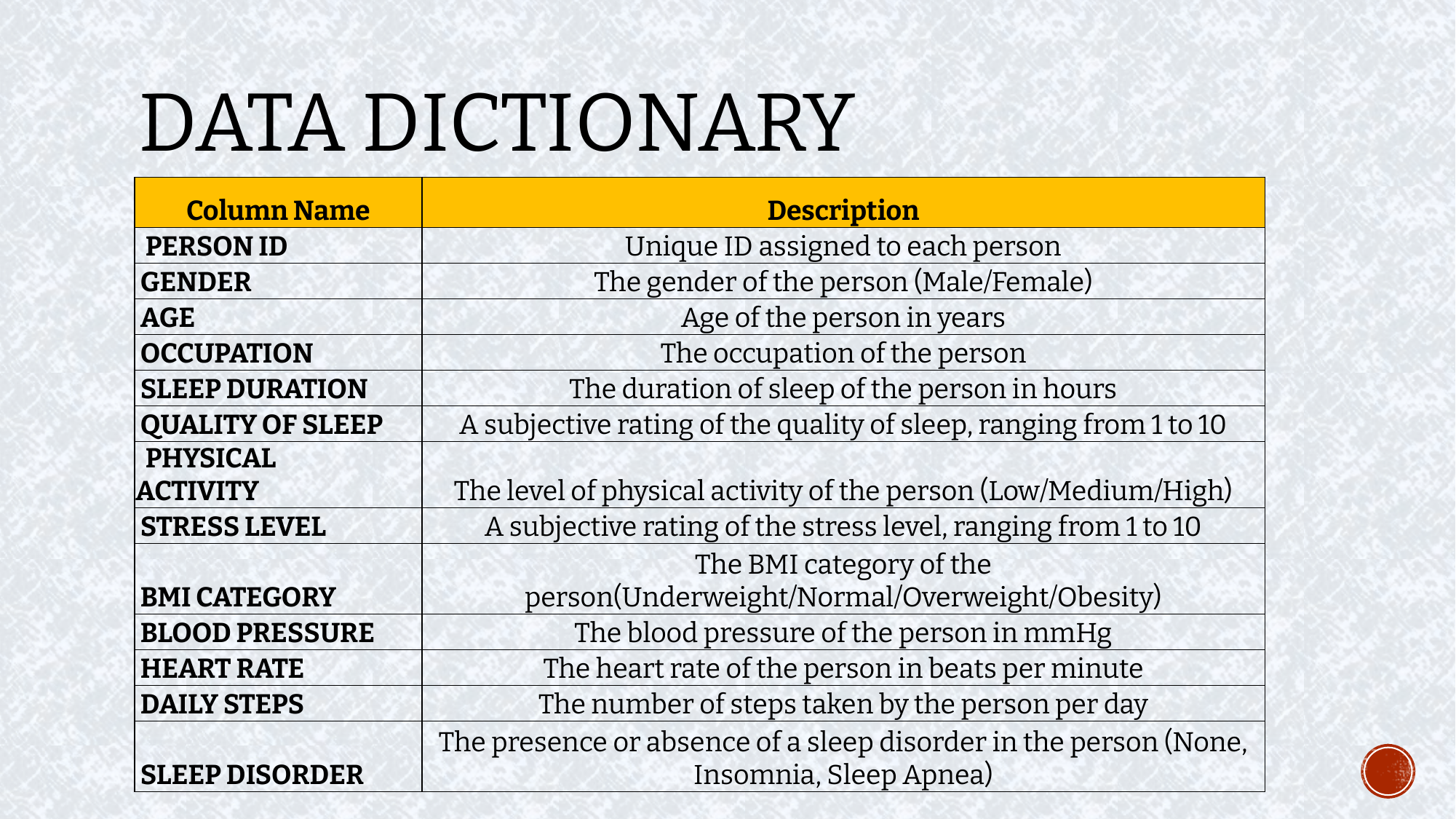

# DATA DICTIONARY
| Column Name | Description |
| --- | --- |
| PERSON ID | Unique ID assigned to each person |
| GENDER | The gender of the person (Male/Female) |
| AGE | Age of the person in years |
| OCCUPATION | The occupation of the person |
| SLEEP DURATION | The duration of sleep of the person in hours |
| QUALITY OF SLEEP | A subjective rating of the quality of sleep, ranging from 1 to 10 |
| PHYSICAL ACTIVITY | The level of physical activity of the person (Low/Medium/High) |
| STRESS LEVEL | A subjective rating of the stress level, ranging from 1 to 10 |
| BMI CATEGORY | The BMI category of the person(Underweight/Normal/Overweight/Obesity) |
| BLOOD PRESSURE | The blood pressure of the person in mmHg |
| HEART RATE | The heart rate of the person in beats per minute |
| DAILY STEPS | The number of steps taken by the person per day |
| SLEEP DISORDER | The presence or absence of a sleep disorder in the person (None, Insomnia, Sleep Apnea) |